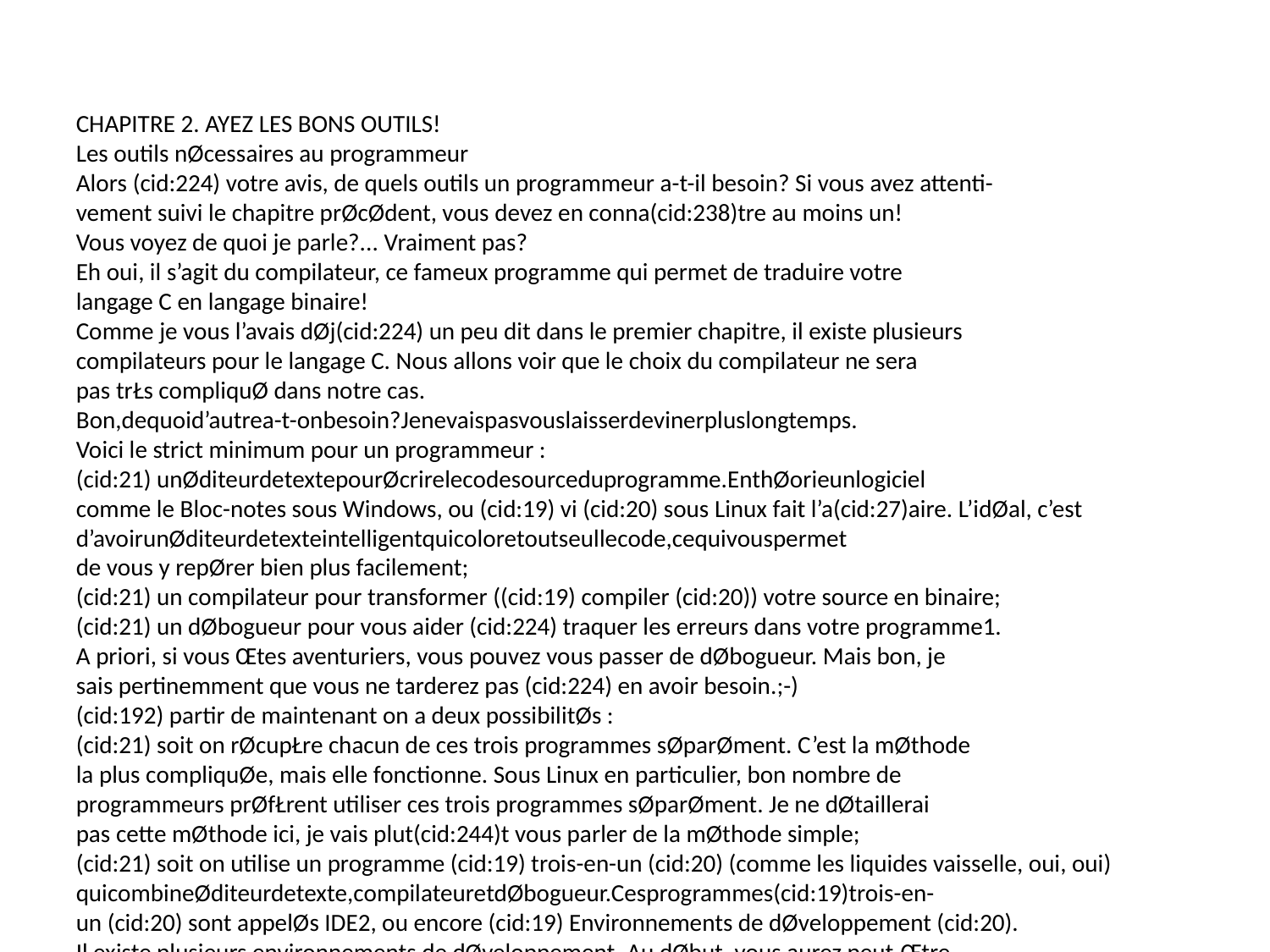

CHAPITRE 2. AYEZ LES BONS OUTILS!
Les outils nØcessaires au programmeur
Alors (cid:224) votre avis, de quels outils un programmeur a-t-il besoin? Si vous avez attenti-
vement suivi le chapitre prØcØdent, vous devez en conna(cid:238)tre au moins un!
Vous voyez de quoi je parle?... Vraiment pas?
Eh oui, il s’agit du compilateur, ce fameux programme qui permet de traduire votre
langage C en langage binaire!
Comme je vous l’avais dØj(cid:224) un peu dit dans le premier chapitre, il existe plusieurs
compilateurs pour le langage C. Nous allons voir que le choix du compilateur ne sera
pas trŁs compliquØ dans notre cas.
Bon,dequoid’autrea-t-onbesoin?Jenevaispasvouslaisserdevinerpluslongtemps.
Voici le strict minimum pour un programmeur :
(cid:21) unØditeurdetextepourØcrirelecodesourceduprogramme.EnthØorieunlogiciel
comme le Bloc-notes sous Windows, ou (cid:19) vi (cid:20) sous Linux fait l’a(cid:27)aire. L’idØal, c’est
d’avoirunØditeurdetexteintelligentquicoloretoutseullecode,cequivouspermet
de vous y repØrer bien plus facilement;
(cid:21) un compilateur pour transformer ((cid:19) compiler (cid:20)) votre source en binaire;
(cid:21) un dØbogueur pour vous aider (cid:224) traquer les erreurs dans votre programme1.
A priori, si vous Œtes aventuriers, vous pouvez vous passer de dØbogueur. Mais bon, je
sais pertinemment que vous ne tarderez pas (cid:224) en avoir besoin.;-)
(cid:192) partir de maintenant on a deux possibilitØs :
(cid:21) soit on rØcupŁre chacun de ces trois programmes sØparØment. C’est la mØthode
la plus compliquØe, mais elle fonctionne. Sous Linux en particulier, bon nombre de
programmeurs prØfŁrent utiliser ces trois programmes sØparØment. Je ne dØtaillerai
pas cette mØthode ici, je vais plut(cid:244)t vous parler de la mØthode simple;
(cid:21) soit on utilise un programme (cid:19) trois-en-un (cid:20) (comme les liquides vaisselle, oui, oui)
quicombineØditeurdetexte,compilateuretdØbogueur.Cesprogrammes(cid:19)trois-en-
un (cid:20) sont appelØs IDE2, ou encore (cid:19) Environnements de dØveloppement (cid:20).
Il existe plusieurs environnements de dØveloppement. Au dØbut, vous aurez peut-Œtre
unpeudemal(cid:224)choisirceluiquivouspla(cid:238)t.Unechoseestsßreentoutcas:vouspouvez
rØaliser n’importe quel type de programme, quel que soit l’IDE que vous choisissez.
Choisissez votre IDE
Il m’a semblØ intØressant de vous montrer quelques IDE parmi les plus connus. Tous
sont disponibles gratuitement. Personnellement, je navigue un peu entre tous ceux-l(cid:224)
et j’utilise l’IDE qui me pla(cid:238)t selon le jour.
(cid:21) Un des IDE que je prØfŁre s’appelle Code::Blocks. Il est gratuit et fonctionne sur
laplupartdessystŁmesd’exploitation.Jeconseilled’utilisercelui-cipourdØbuter(et
1. Onn’amalheureusementpasencoreinventØle(cid:19)correcteur(cid:20)quicorrigeraittoutseulnoserreurs.
Cecidit,quandonsaitbienseservirdudØbogueur,onpeutfacilementretrouverseserreurs!
2. IntegratedDevelopmentEnvironment
12